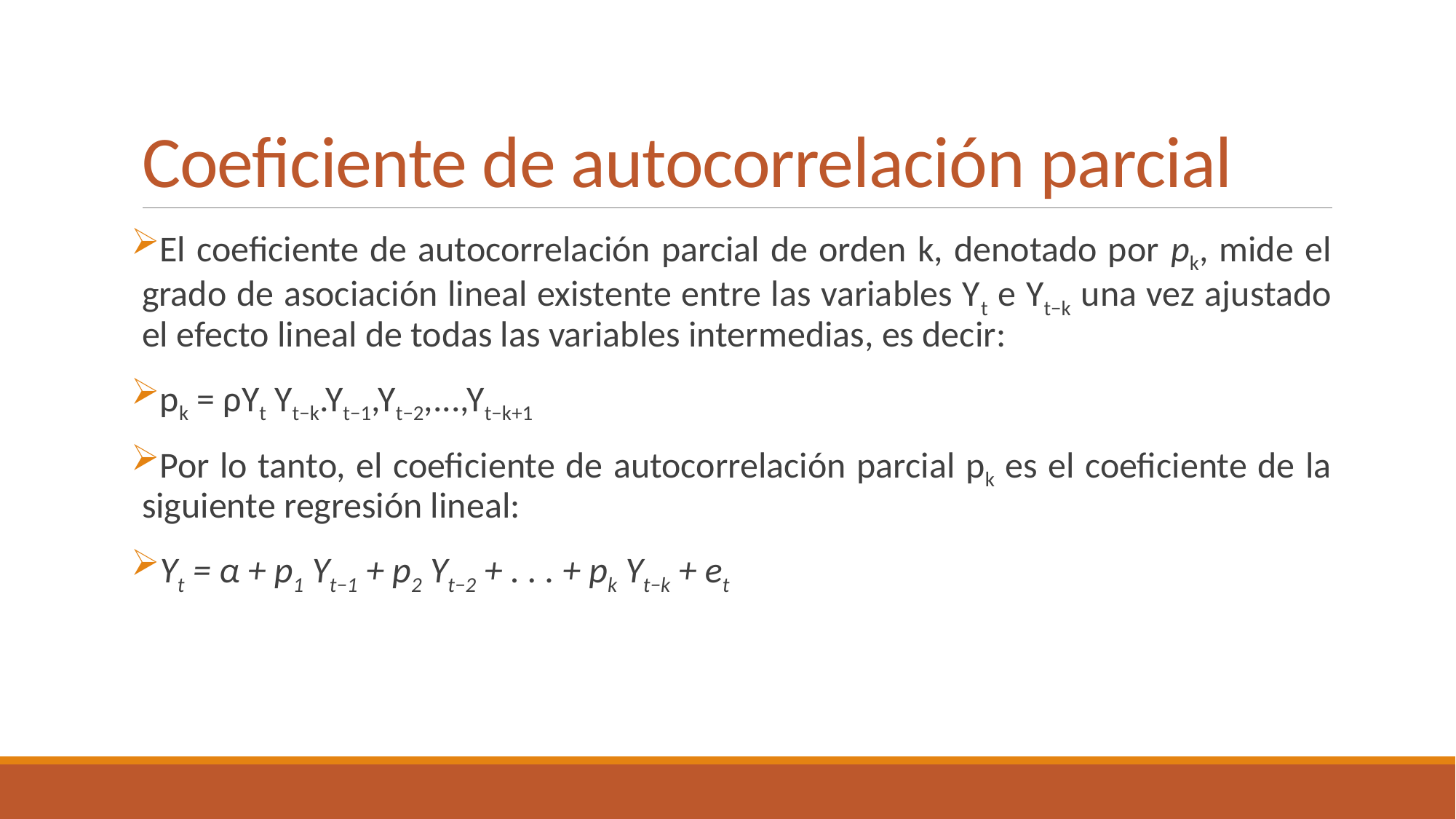

# Coeficiente de autocorrelación parcial
El coeficiente de autocorrelación parcial de orden k, denotado por pk, mide el grado de asociación lineal existente entre las variables Yt e Yt−k una vez ajustado el efecto lineal de todas las variables intermedias, es decir:
pk = ρYt Yt−k.Yt−1,Yt−2,...,Yt−k+1
Por lo tanto, el coeficiente de autocorrelación parcial pk es el coeficiente de la siguiente regresión lineal:
Yt = α + p1 Yt−1 + p2 Yt−2 + . . . + pk Yt−k + et